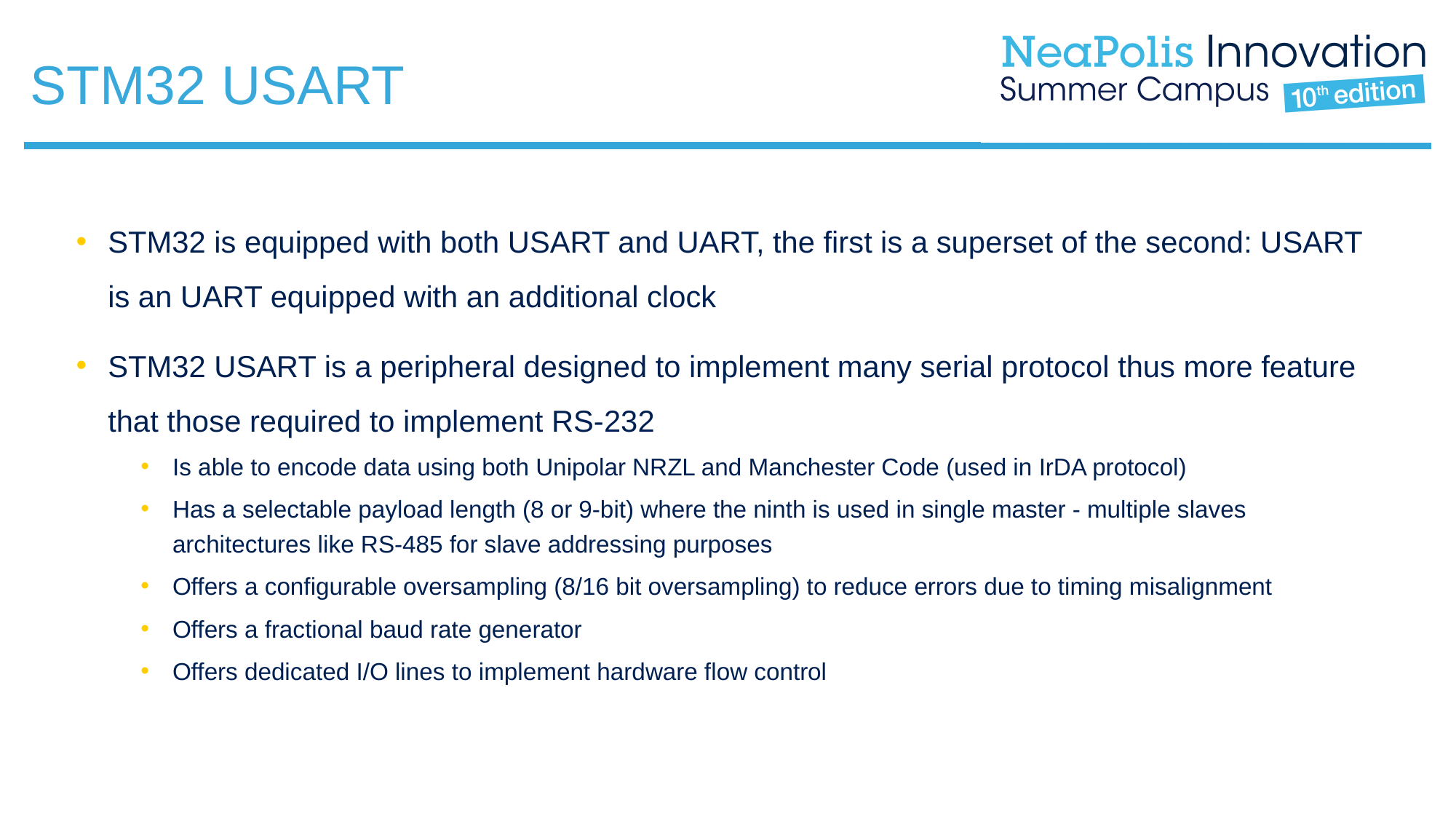

STM32 USART
STM32 is equipped with both USART and UART, the first is a superset of the second: USART is an UART equipped with an additional clock
STM32 USART is a peripheral designed to implement many serial protocol thus more feature that those required to implement RS-232
Is able to encode data using both Unipolar NRZL and Manchester Code (used in IrDA protocol)
Has a selectable payload length (8 or 9-bit) where the ninth is used in single master - multiple slaves architectures like RS-485 for slave addressing purposes
Offers a configurable oversampling (8/16 bit oversampling) to reduce errors due to timing misalignment
Offers a fractional baud rate generator
Offers dedicated I/O lines to implement hardware flow control